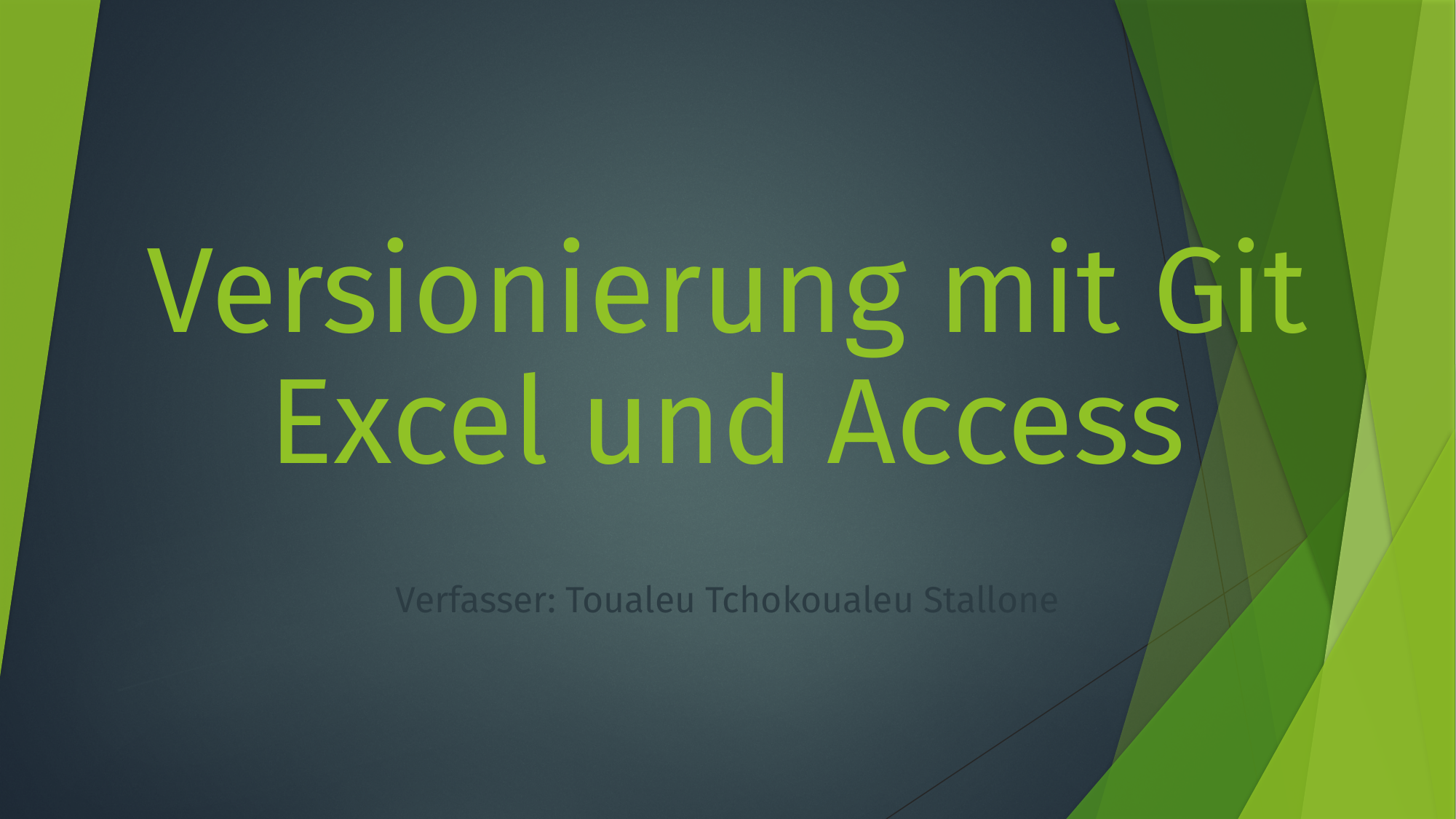

# Versionierung mit Git Excel und Access
Verfasser: Toualeu Tchokoualeu Stallone